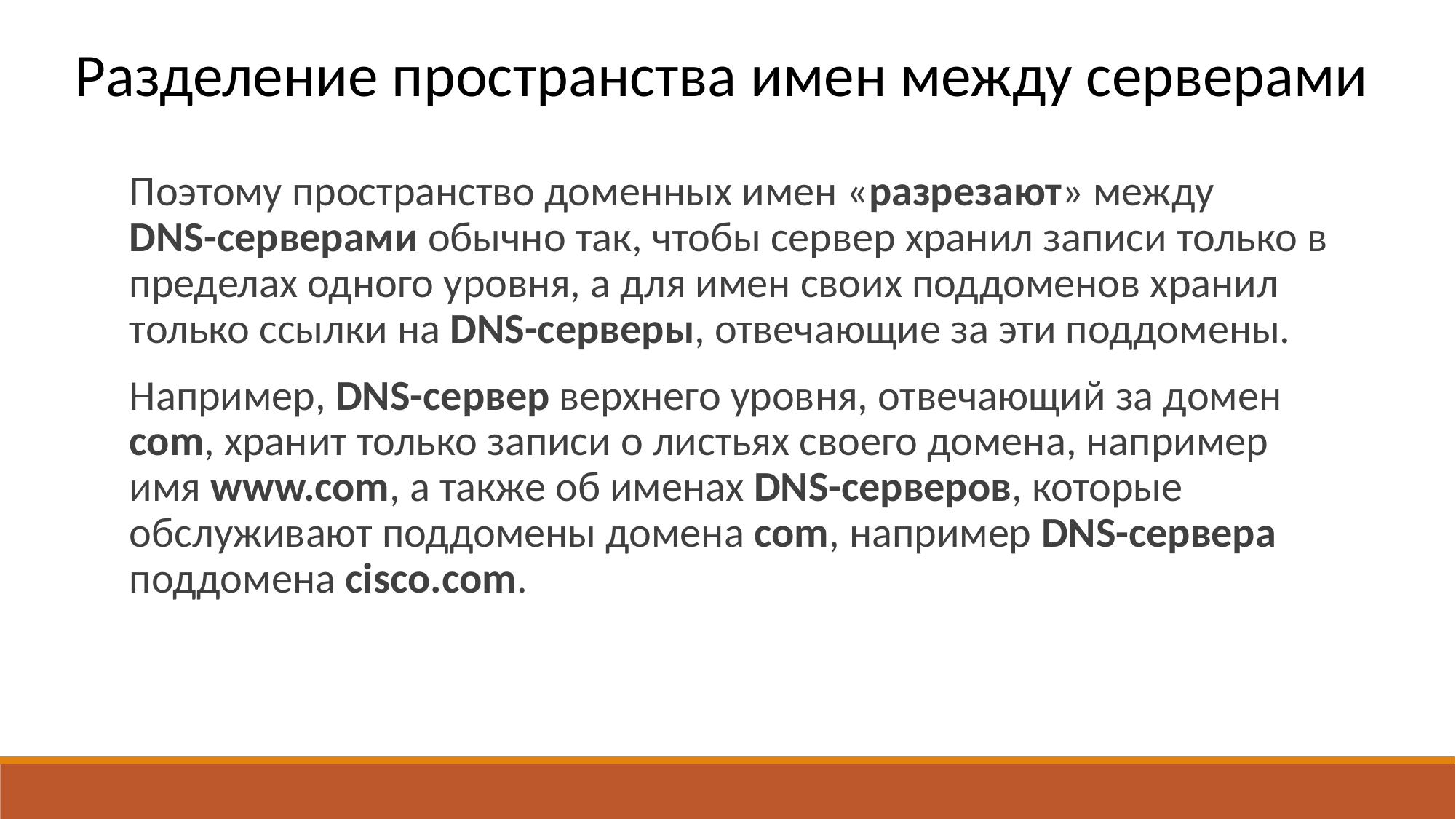

Разделение пространства имен между серверами
Поэтому пространство доменных имен «разрезают» между      DNS-серверами обычно так, чтобы сервер хранил записи только в пределах одного уровня, а для имен своих поддоменов хранил только ссылки на DNS-серверы, отвечающие за эти поддомены.
Например, DNS-сервер верхнего уровня, отвечающий за домен com, хранит только записи о листьях своего домена, например имя www.com, а также об именах DNS-серверов, которые обслуживают поддомены домена com, например DNS-сервера поддомена cisco.com.